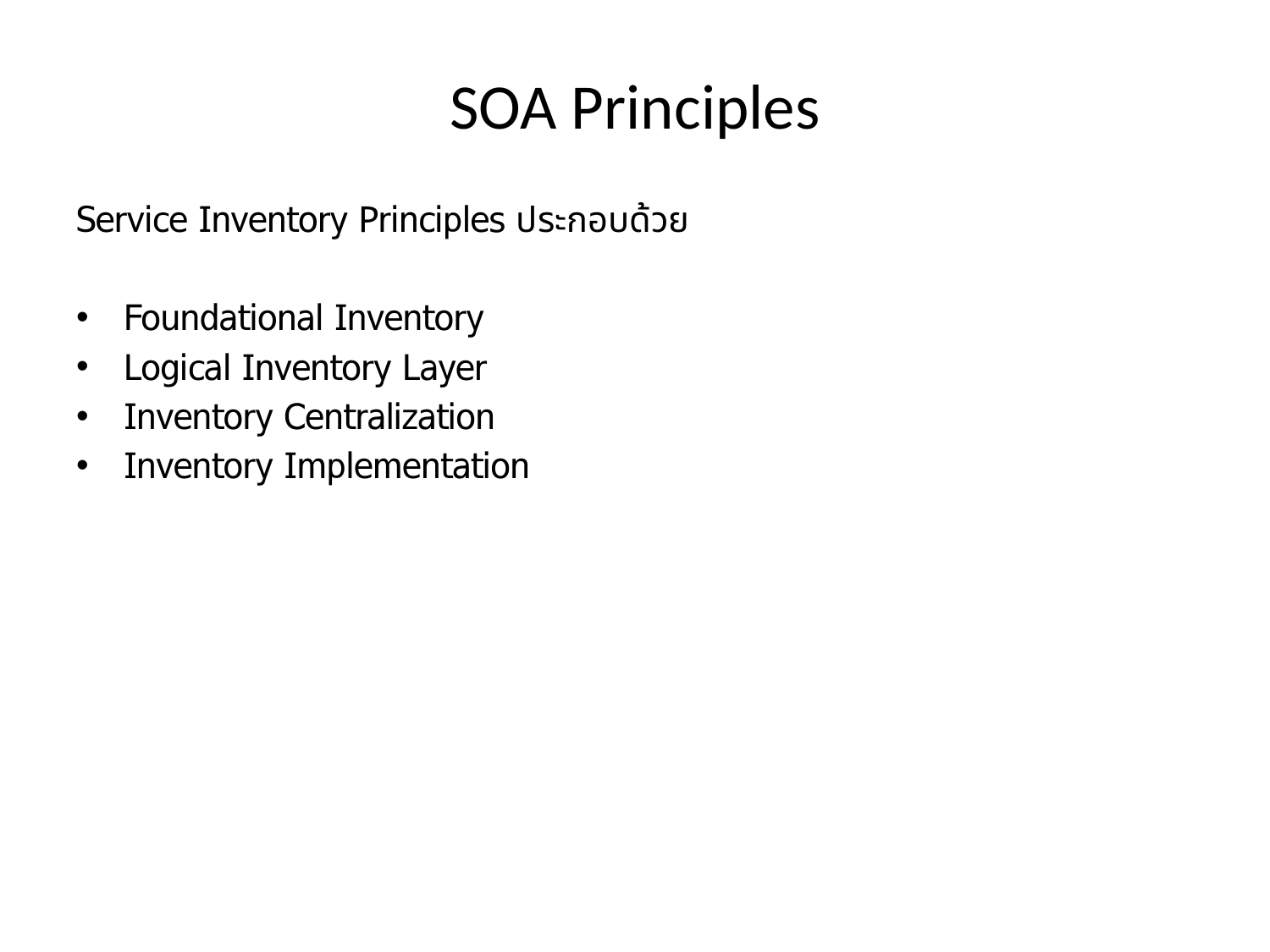

# SOA Principles
Service Inventory Principles ประกอบด้วย

Foundational Inventory
Logical Inventory Layer
Inventory Centralization
Inventory Implementation